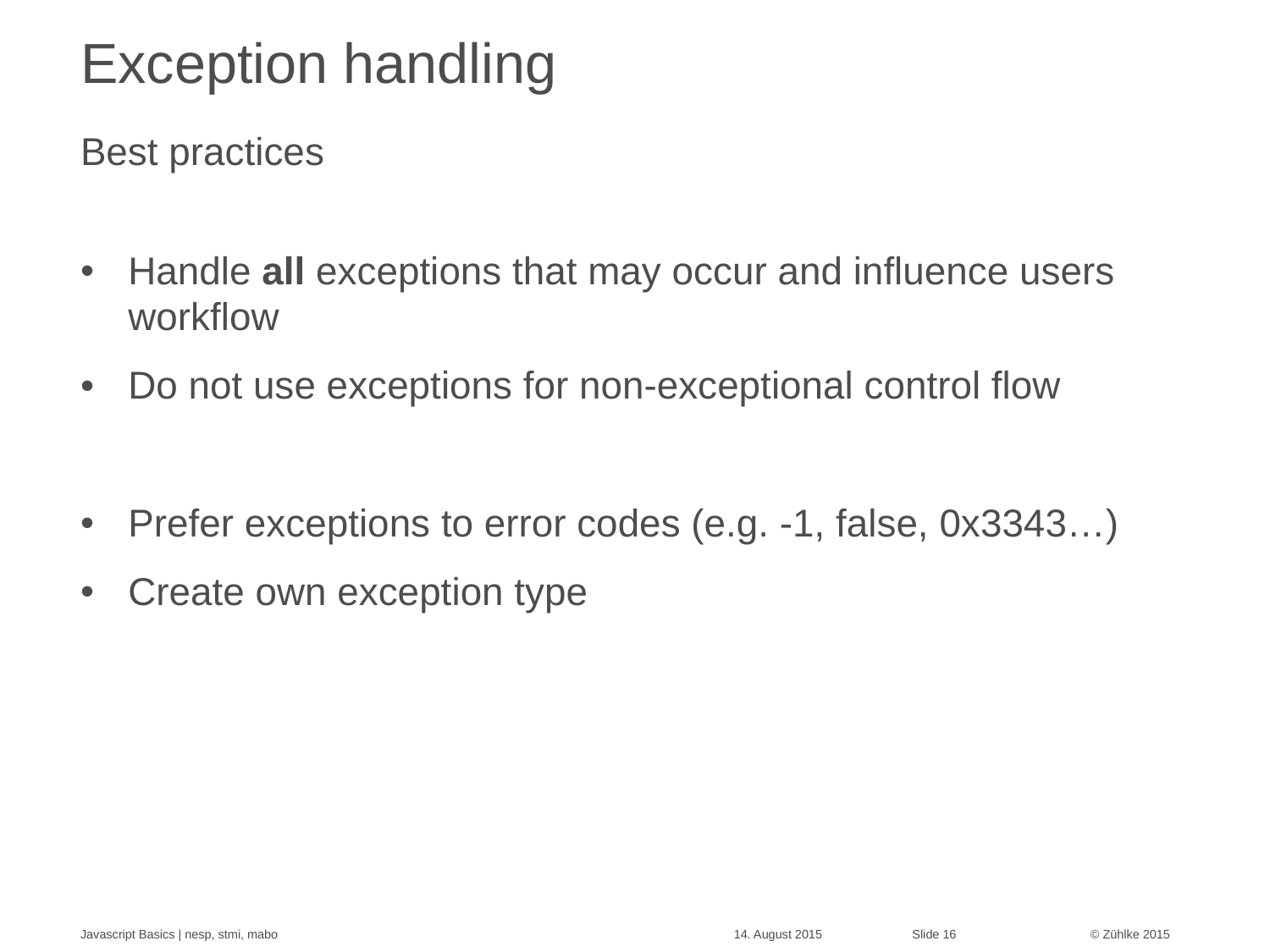

# Exception handling
Best practices
Handle all exceptions that may occur and influence users workflow
Do not use exceptions for non-exceptional control flow

Prefer exceptions to error codes (e.g. -1, false, 0x3343…)
Create own exception type
Javascript Basics | nesp, stmi, mabo
14. August 2015
Slide 16